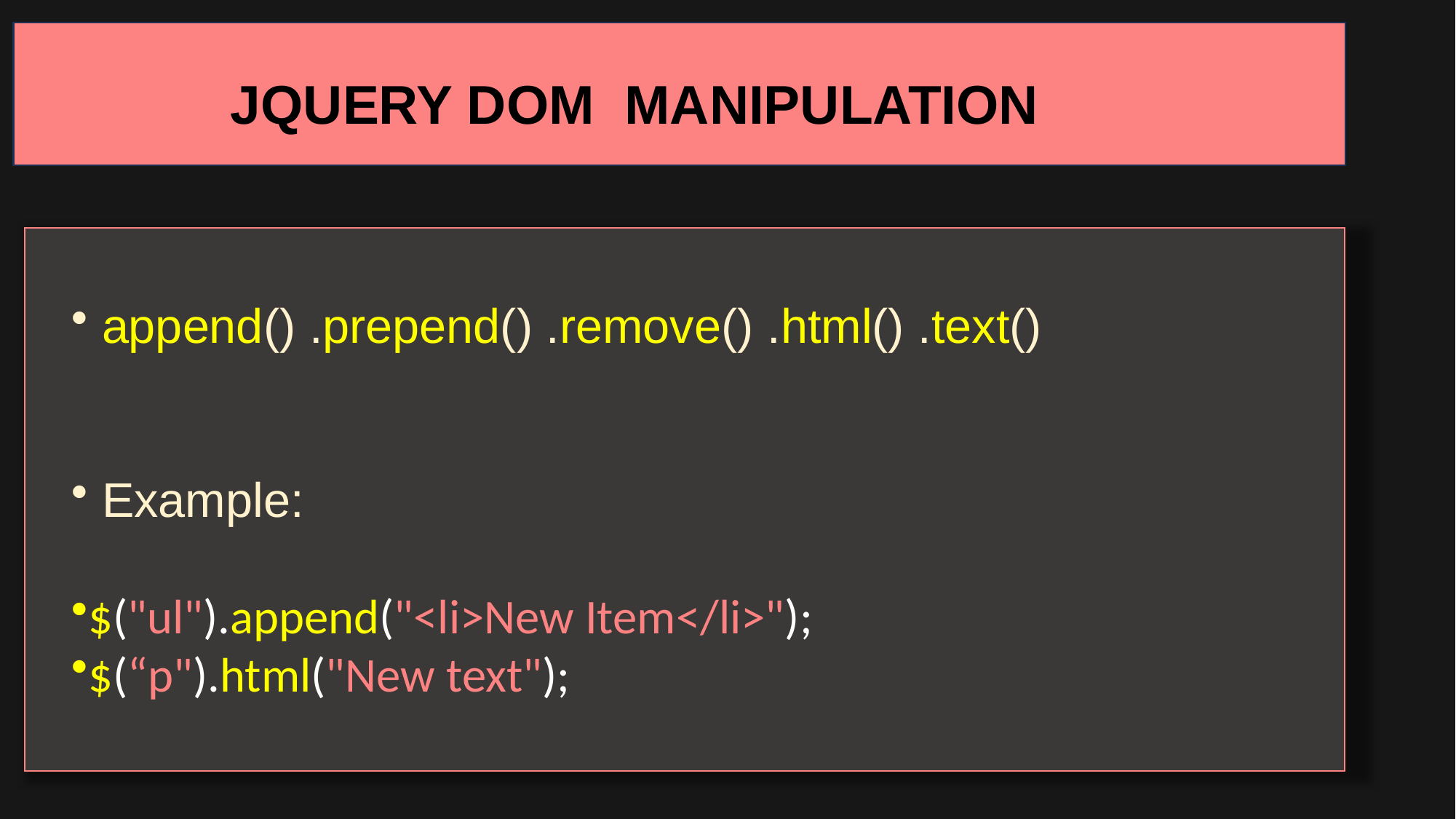

JQUERY DOM  MANIPULATION

 append() .prepend() .remove() .html() .text()

 Example:

$("ul").append("<li>New Item</li>");
$(“p").html("New text");